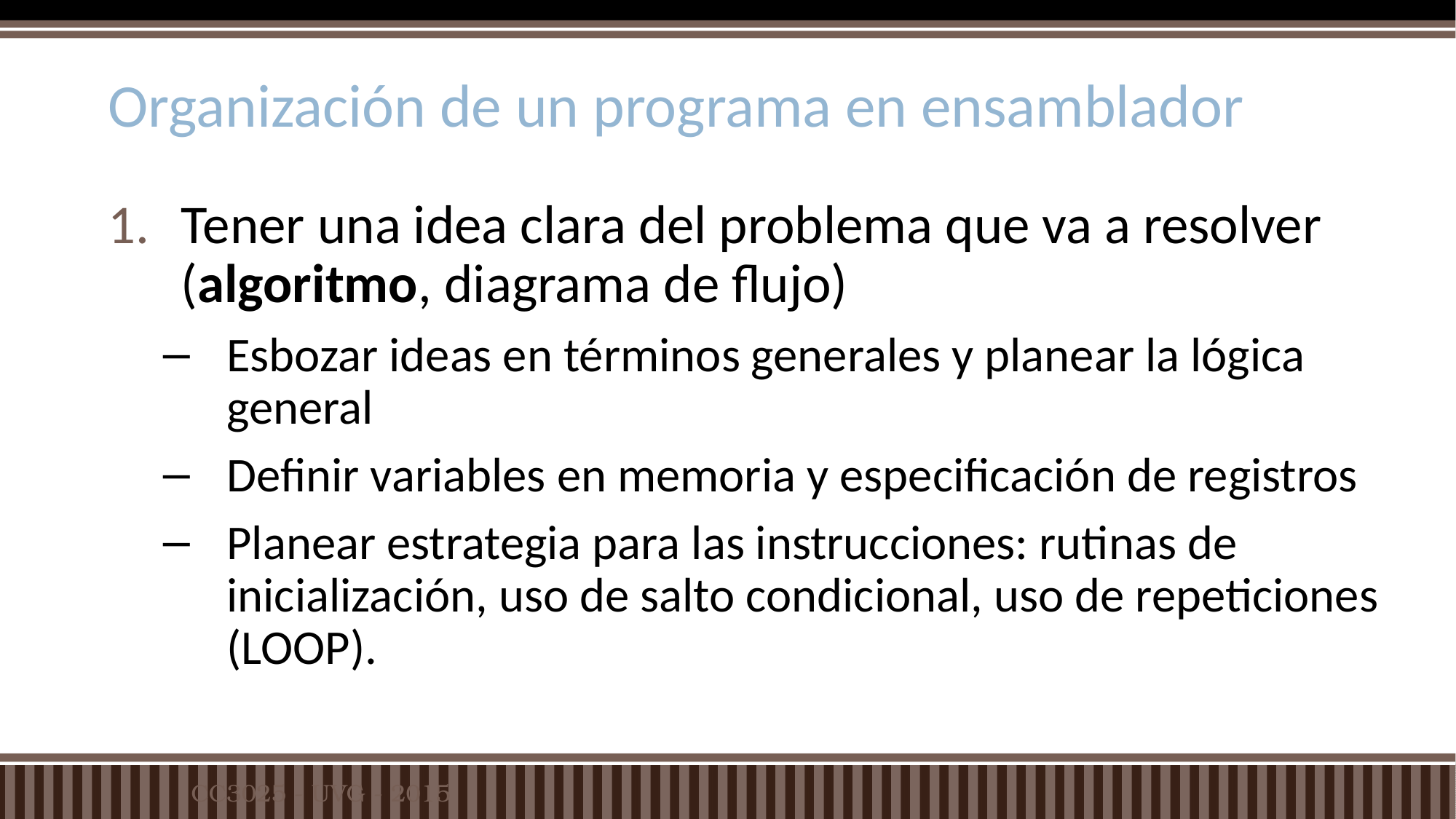

# Organización de un programa en ensamblador
Tener una idea clara del problema que va a resolver (algoritmo, diagrama de flujo)
Esbozar ideas en términos generales y planear la lógica general
Definir variables en memoria y especificación de registros
Planear estrategia para las instrucciones: rutinas de inicialización, uso de salto condicional, uso de repeticiones (LOOP).

CC3025 - UVG - 2015